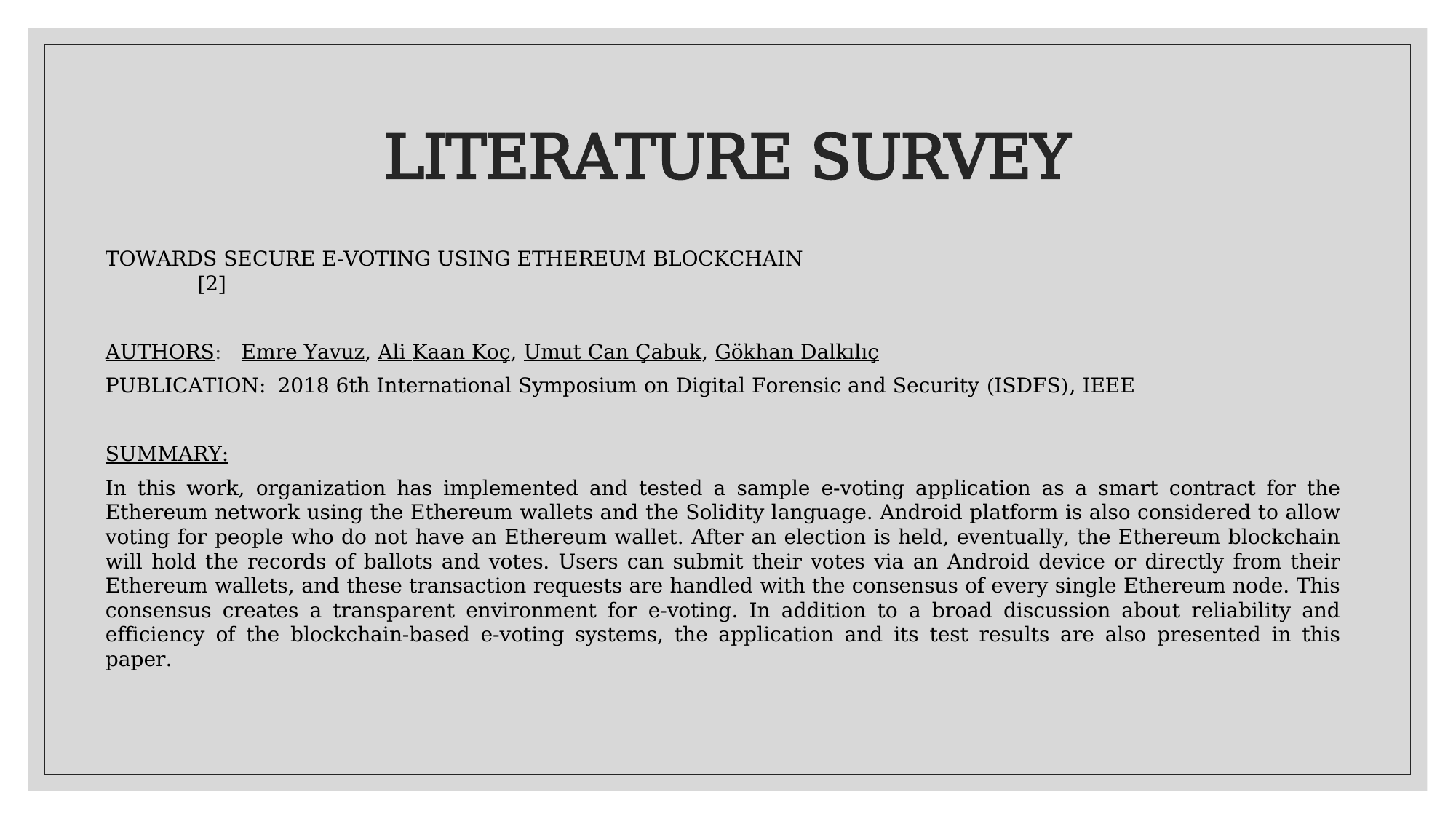

# LITERATURE SURVEY
TOWARDS SECURE E-VOTING USING ETHEREUM BLOCKCHAIN                                                                                                 [2]

AUTHORS:   Emre Yavuz, Ali Kaan Koç, Umut Can Çabuk, Gökhan Dalkılıç
PUBLICATION:  2018 6th International Symposium on Digital Forensic and Security (ISDFS), IEEE

SUMMARY:
In this work, organization has implemented and tested a sample e-voting application as a smart contract for the Ethereum network using the Ethereum wallets and the Solidity language. Android platform is also considered to allow voting for people who do not have an Ethereum wallet. After an election is held, eventually, the Ethereum blockchain will hold the records of ballots and votes. Users can submit their votes via an Android device or directly from their Ethereum wallets, and these transaction requests are handled with the consensus of every single Ethereum node. This consensus creates a transparent environment for e-voting. In addition to a broad discussion about reliability and efficiency of the blockchain-based e-voting systems, the application and its test results are also presented in this paper.